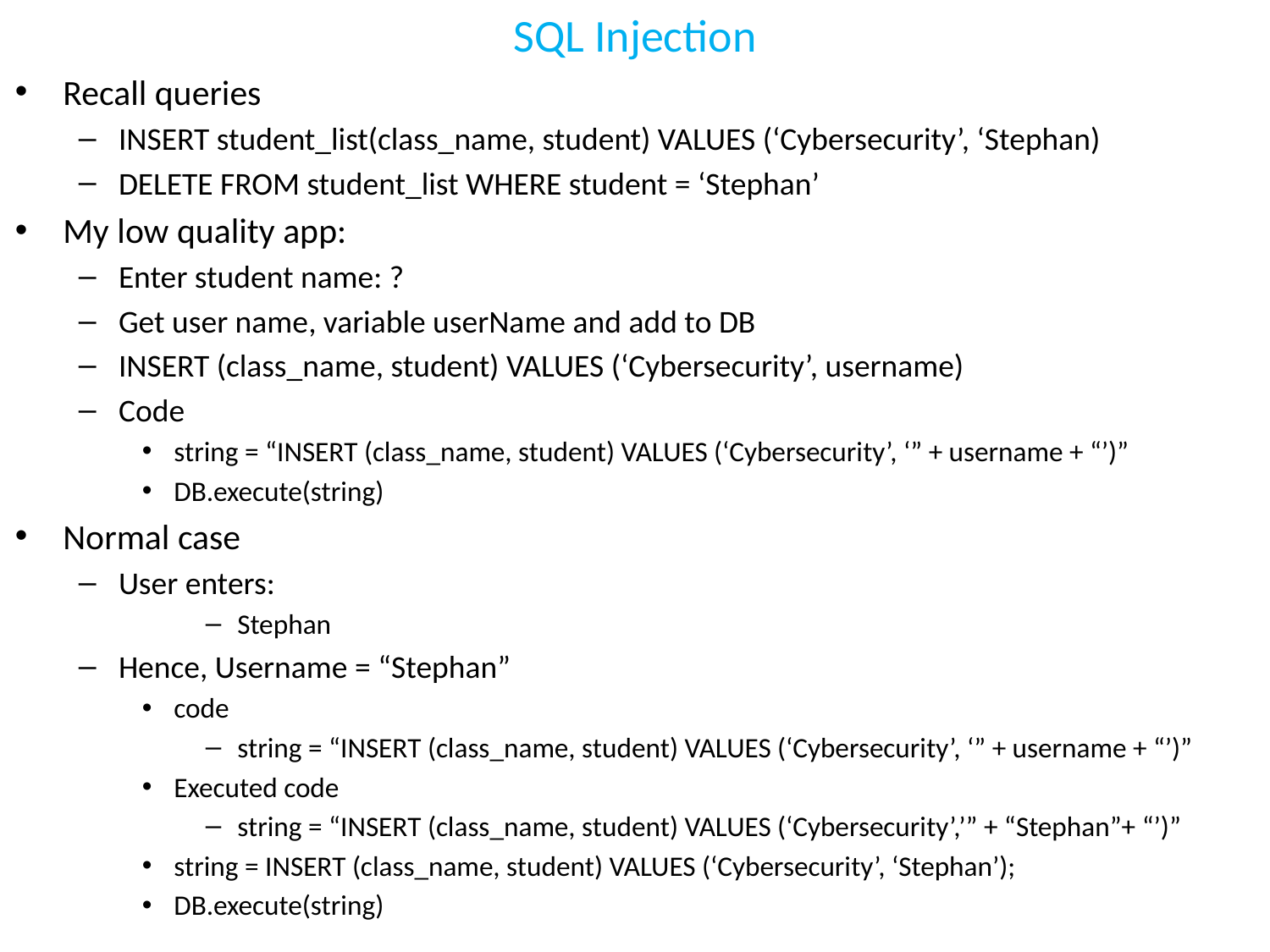

# SQL Injection
Recall queries
INSERT student_list(class_name, student) VALUES (‘Cybersecurity’, ‘Stephan)
DELETE FROM student_list WHERE student = ‘Stephan’
My low quality app:
Enter student name: ?
Get user name, variable userName and add to DB
INSERT (class_name, student) VALUES (‘Cybersecurity’, username)
Code
string = “INSERT (class_name, student) VALUES (‘Cybersecurity’, ‘” + username + “’)”
DB.execute(string)
Normal case
User enters:
Stephan
Hence, Username = “Stephan”
code
string = “INSERT (class_name, student) VALUES (‘Cybersecurity’, ‘” + username + “’)”
Executed code
string = “INSERT (class_name, student) VALUES (‘Cybersecurity’,’” + “Stephan”+ “’)”
string = INSERT (class_name, student) VALUES (‘Cybersecurity’, ‘Stephan’);
DB.execute(string)